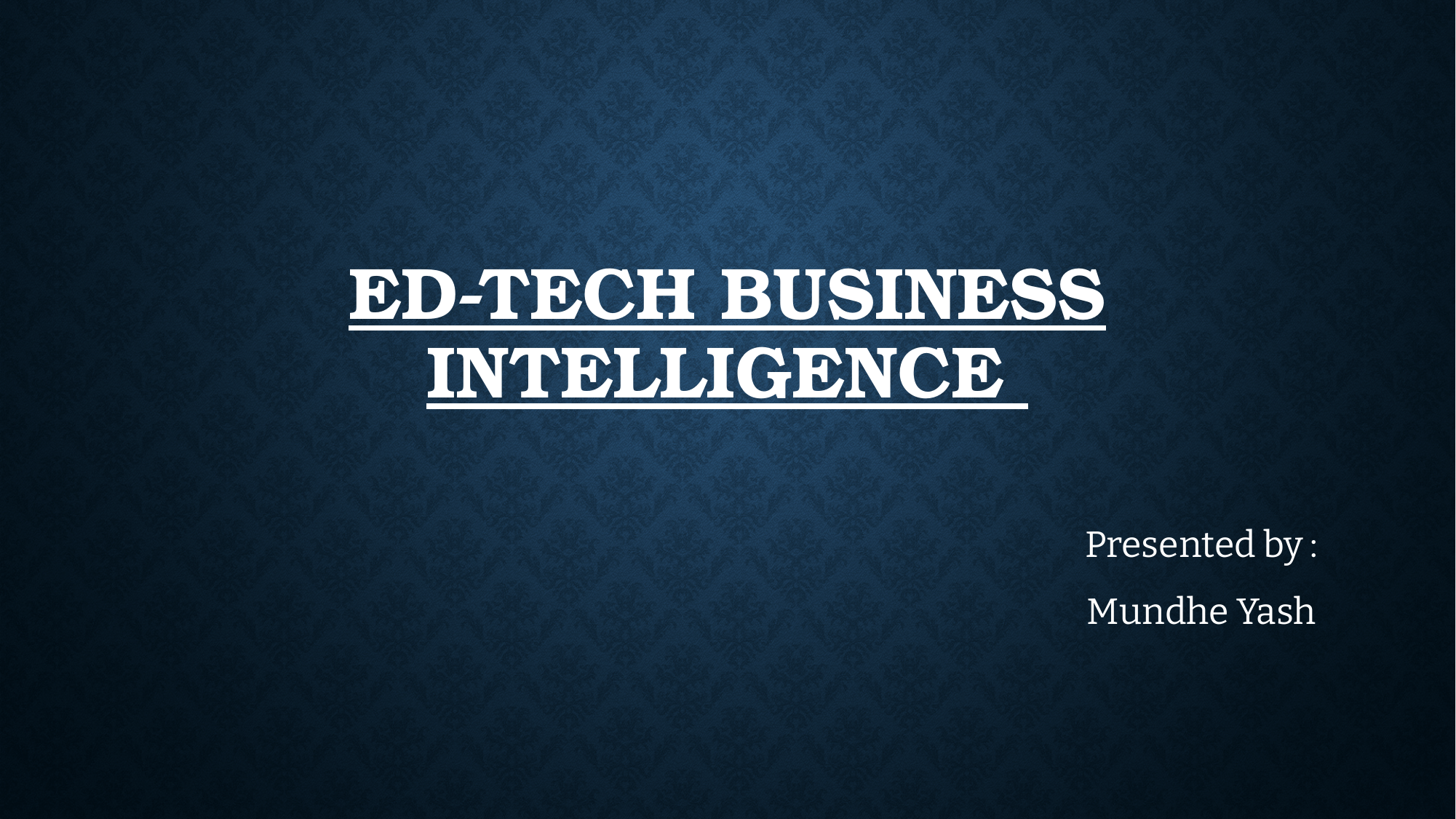

# Ed-Tech Business Intelligence

Presented by :
Mundhe Yash